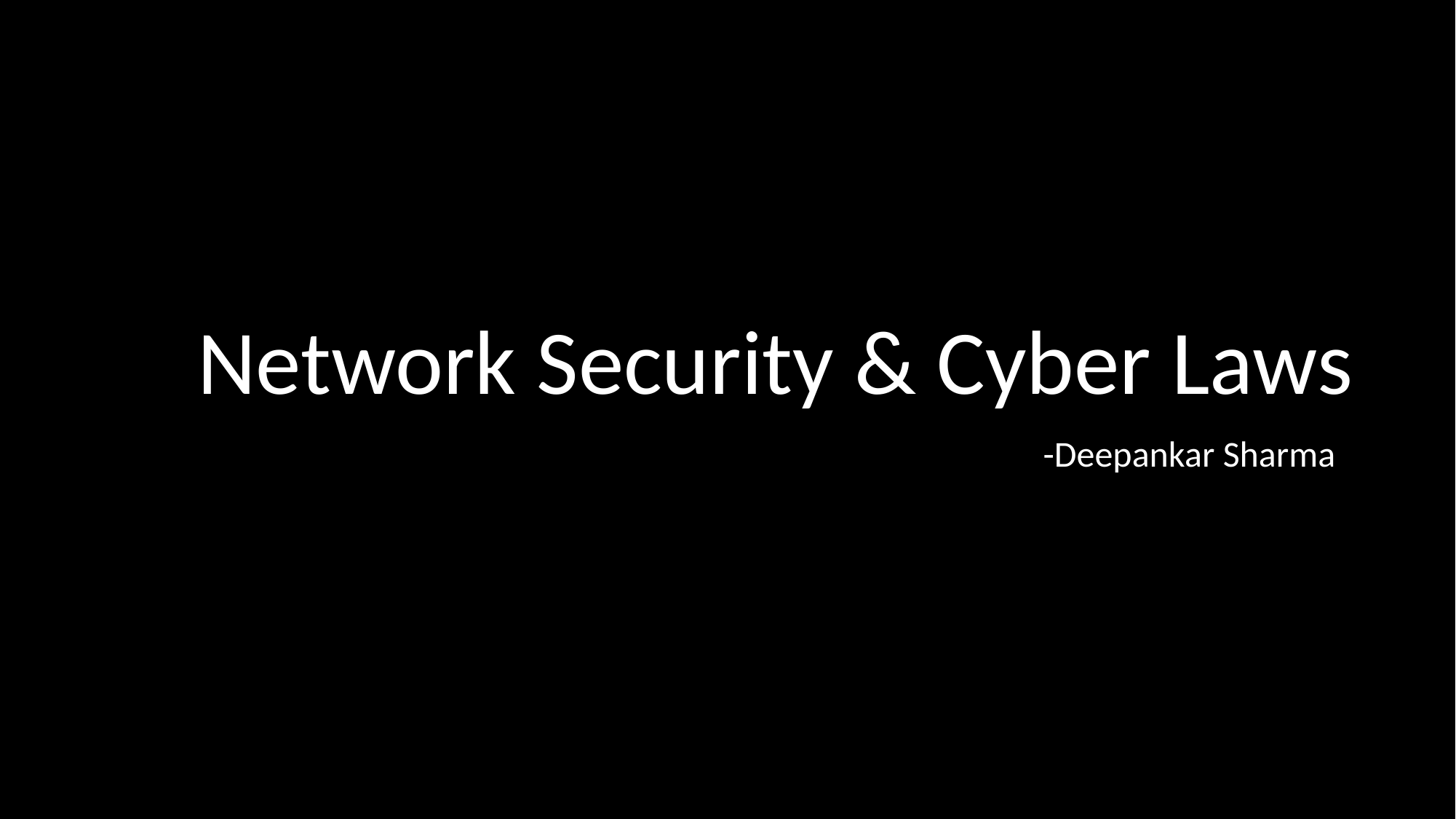

# Network Security & Cyber Laws
-Deepankar Sharma